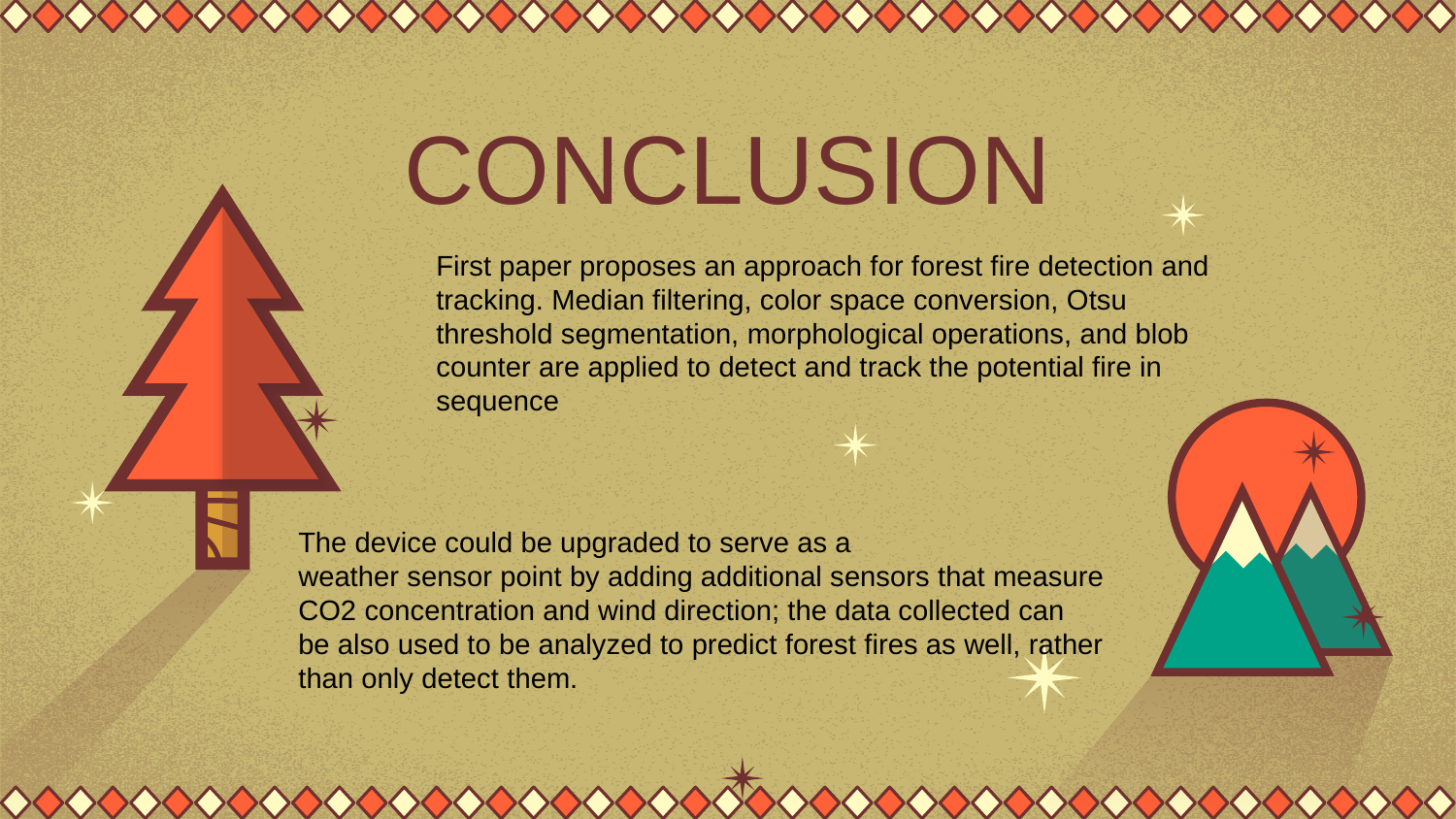

# CONCLUSION

First paper proposes an approach for forest fire detection and  tracking. Median filtering, color space conversion, Otsu
threshold segmentation, morphological operations, and blob
counter are applied to detect and track the potential fire in
sequence

The device could be upgraded to serve as a
weather sensor point by adding additional sensors that measure
CO2 concentration and wind direction; the data collected can
be also used to be analyzed to predict forest fires as well, rather
than only detect them.